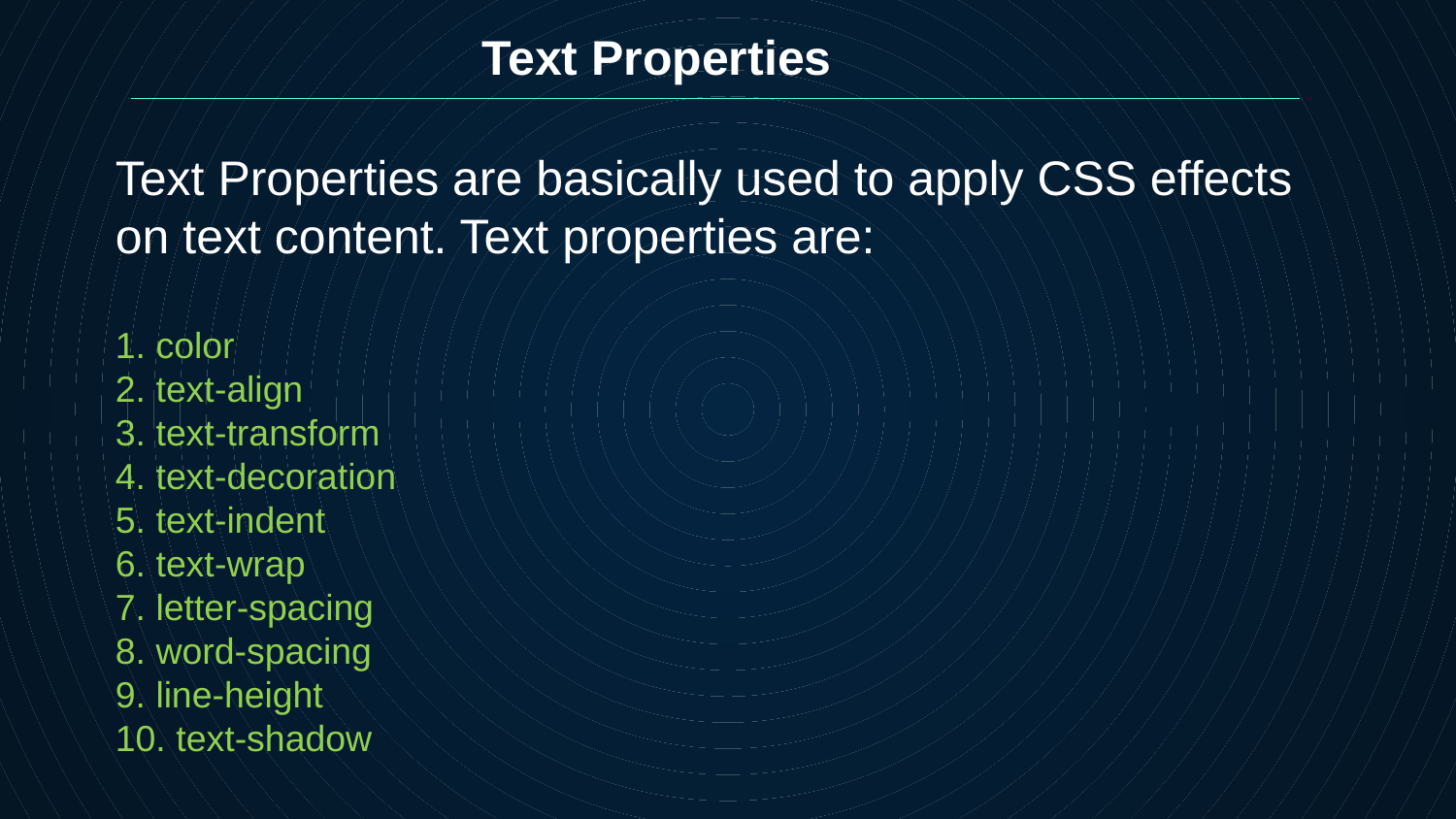

Text Properties
Text Properties are basically used to apply CSS effects on text content. Text properties are:

1. color
2. text-align
3. text-transform
4. text-decoration
5. text-indent
6. text-wrap
7. letter-spacing
8. word-spacing
9. line-height
10. text-shadow